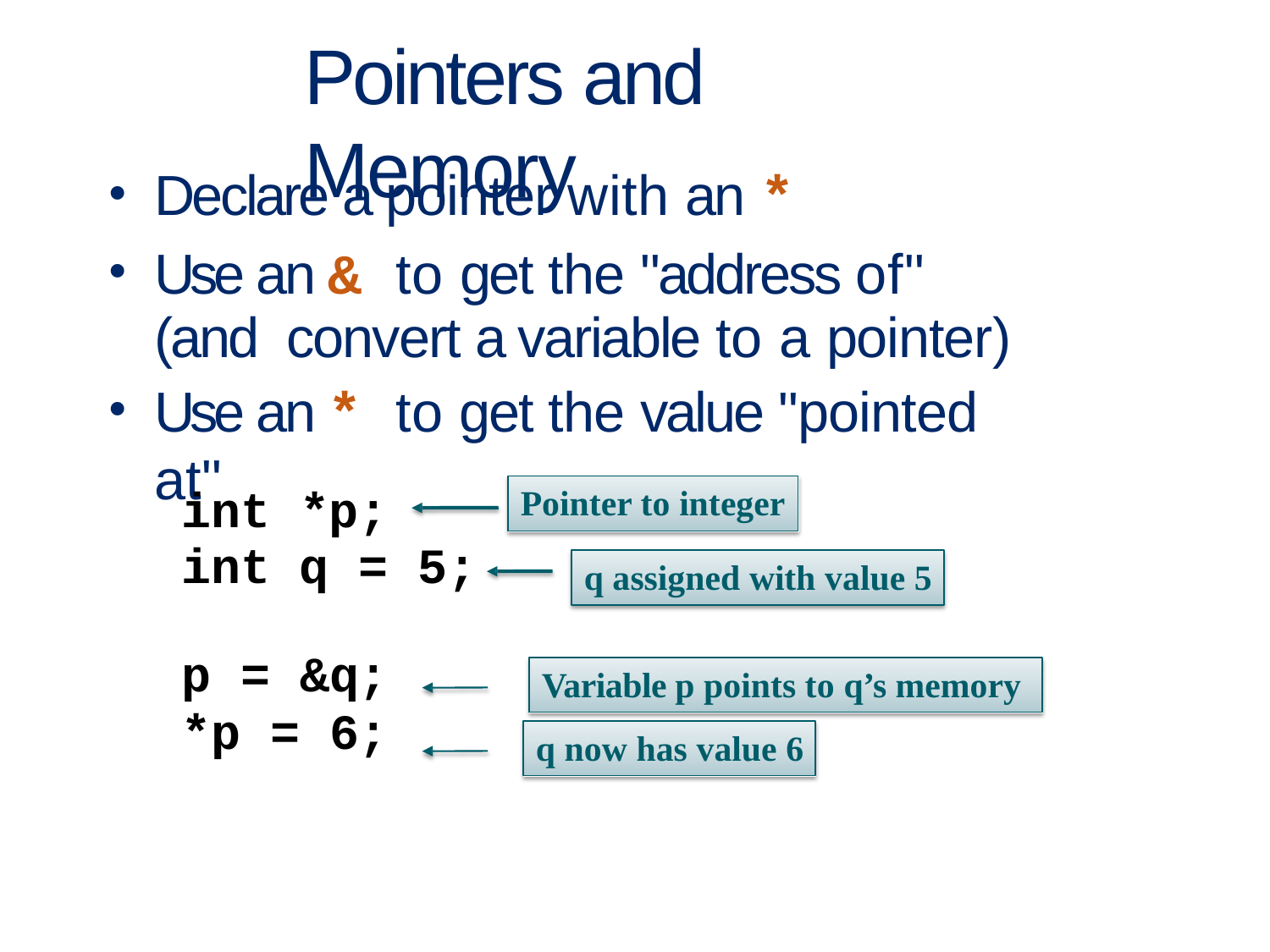

# Pointers and Memory
Declare a pointer with an *
Use an & to get the "address of" (and  convert a variable to a pointer)
Use an * to get the value "pointed at"

int *p;  int q = 5;

Pointer to integer

q assigned with value 5

p = &q;
*p = 6;

Variable p points to q’s memory

q now has value 6